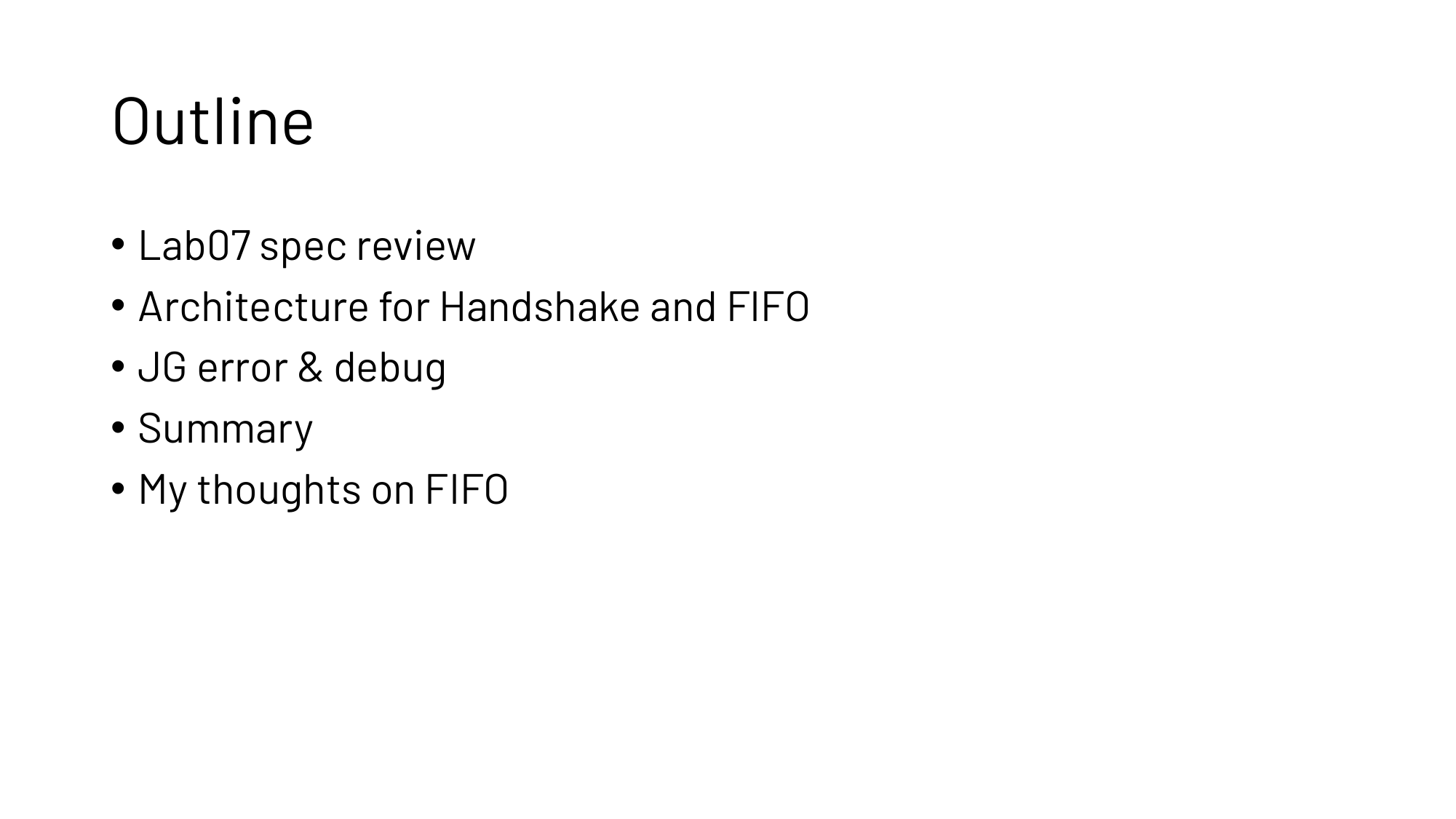

# Outline
Lab07 spec review
Architecture for Handshake and FIFO
JG error & debug
Summary
My thoughts on FIFO